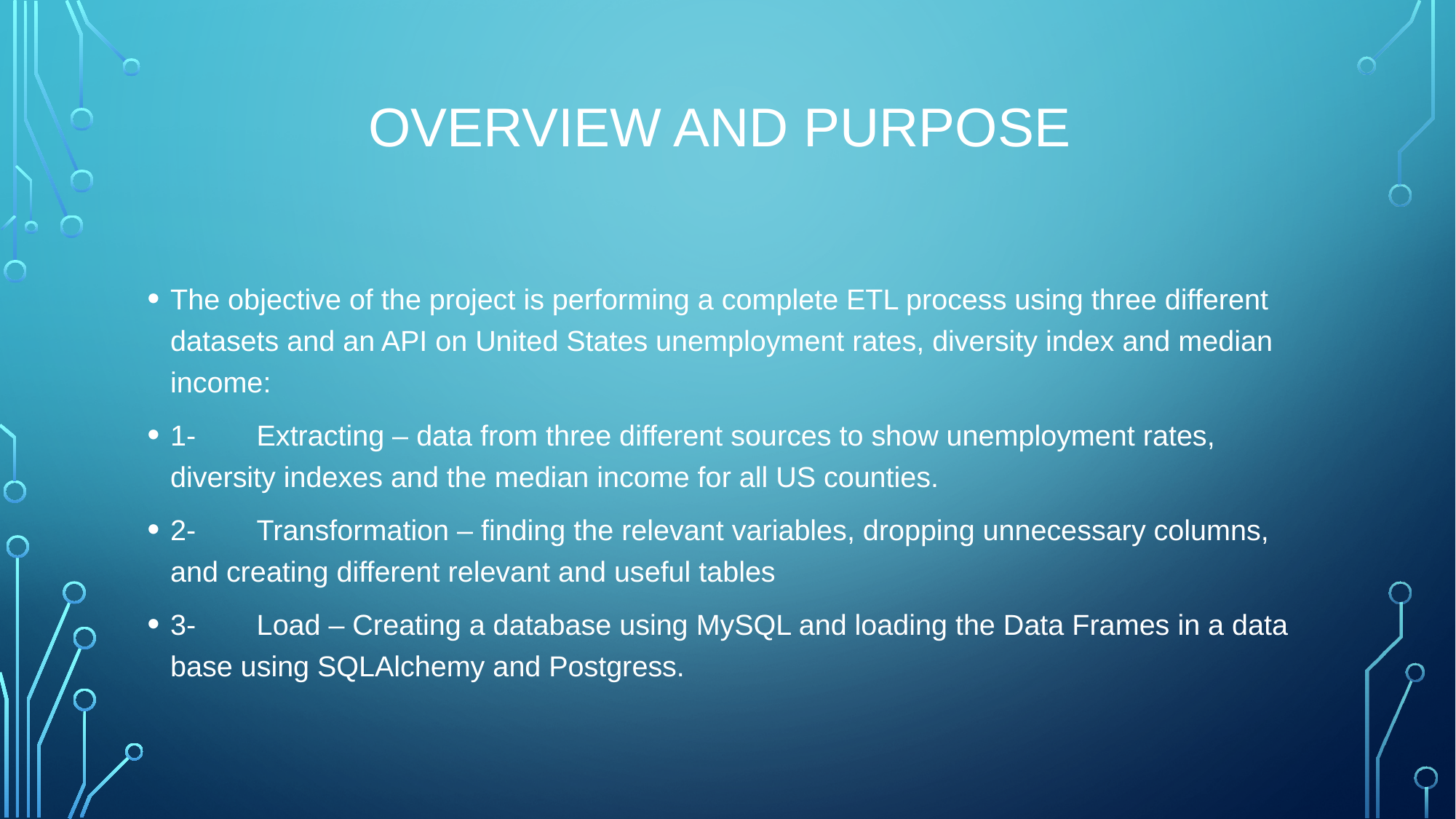

# Overview and Purpose
The objective of the project is performing a complete ETL process using three different datasets and an API on United States unemployment rates, diversity index and median income:
1-	Extracting – data from three different sources to show unemployment rates, diversity indexes and the median income for all US counties.
2-	Transformation – finding the relevant variables, dropping unnecessary columns, and creating different relevant and useful tables
3-	Load – Creating a database using MySQL and loading the Data Frames in a data base using SQLAlchemy and Postgress.